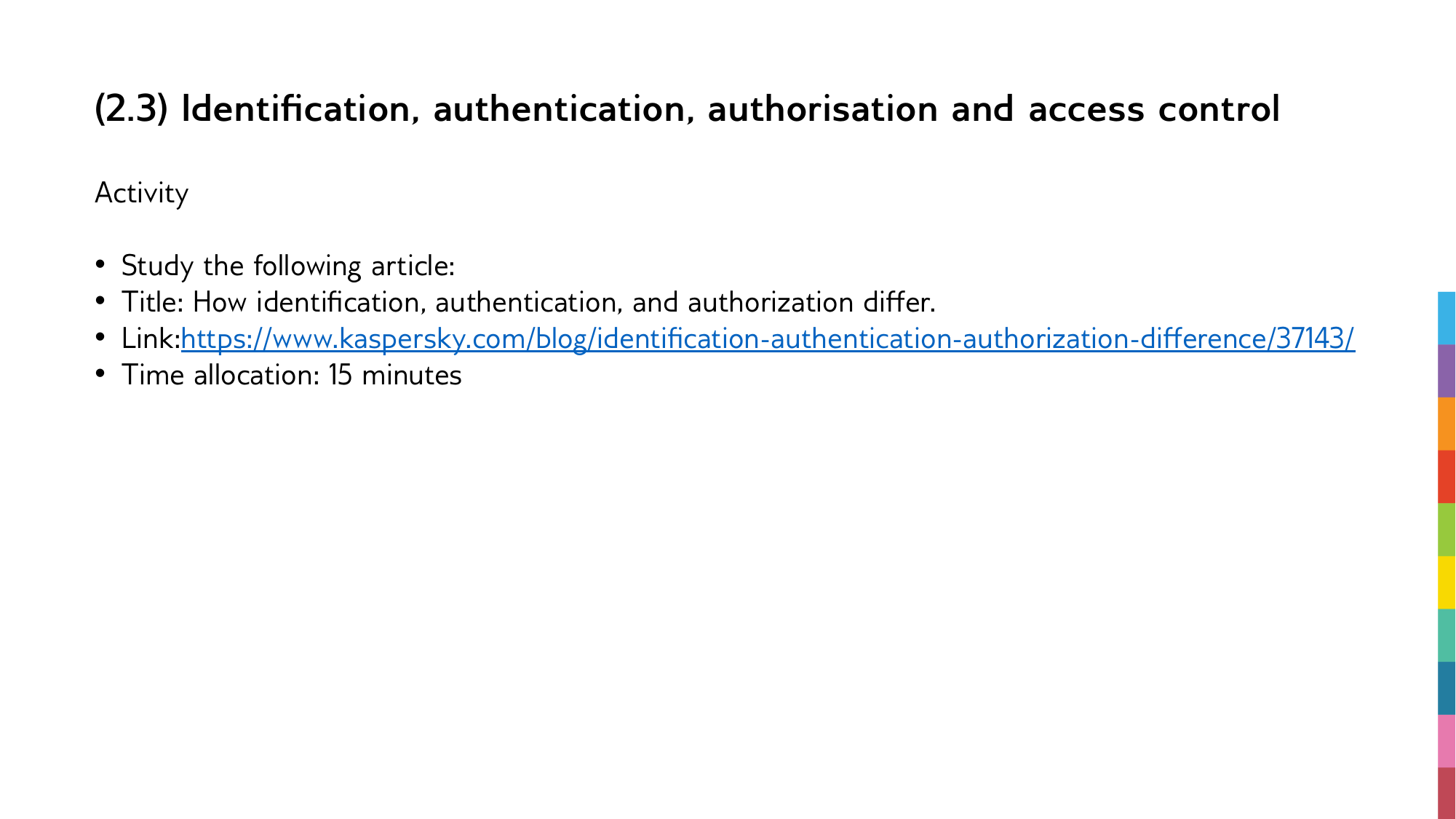

# (2.3) Identification, authentication, authorisation and access control
Activity

Study the following article:
Title: How identification, authentication, and authorization differ.
Link:https://www.kaspersky.com/blog/identification-authentication-authorization-difference/37143/
Time allocation: 15 minutes